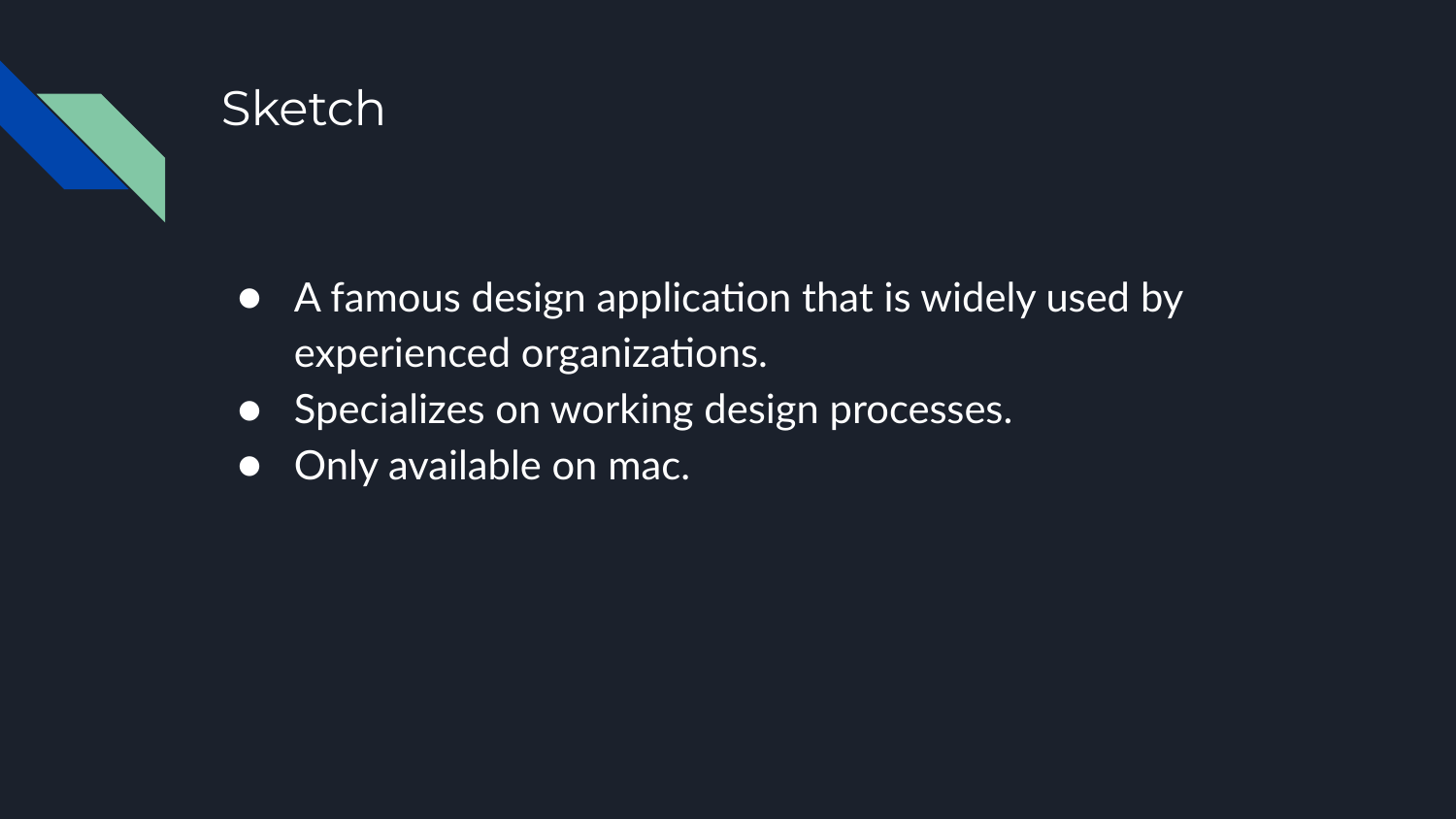

# Sketch
A famous design application that is widely used by experienced organizations.
Specializes on working design processes.
Only available on mac.